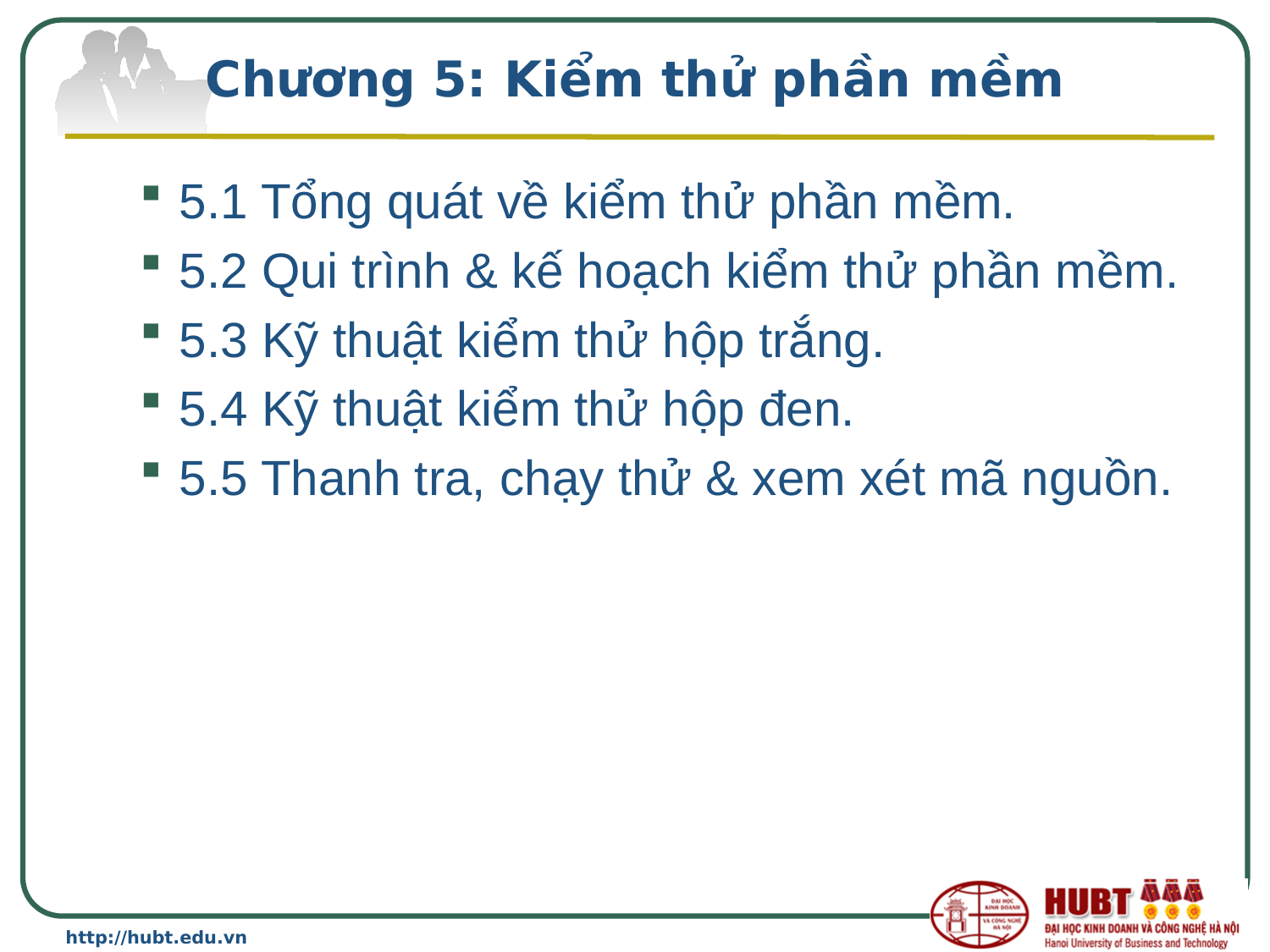

# Chương 5: Kiểm thử phần mềm
5.1 Tổng quát về kiểm thử phần mềm.
5.2 Qui trình & kế hoạch kiểm thử phần mềm.
5.3 Kỹ thuật kiểm thử hộp trắng.
5.4 Kỹ thuật kiểm thử hộp đen.
5.5 Thanh tra, chạy thử & xem xét mã nguồn.
http://hubt.edu.vn